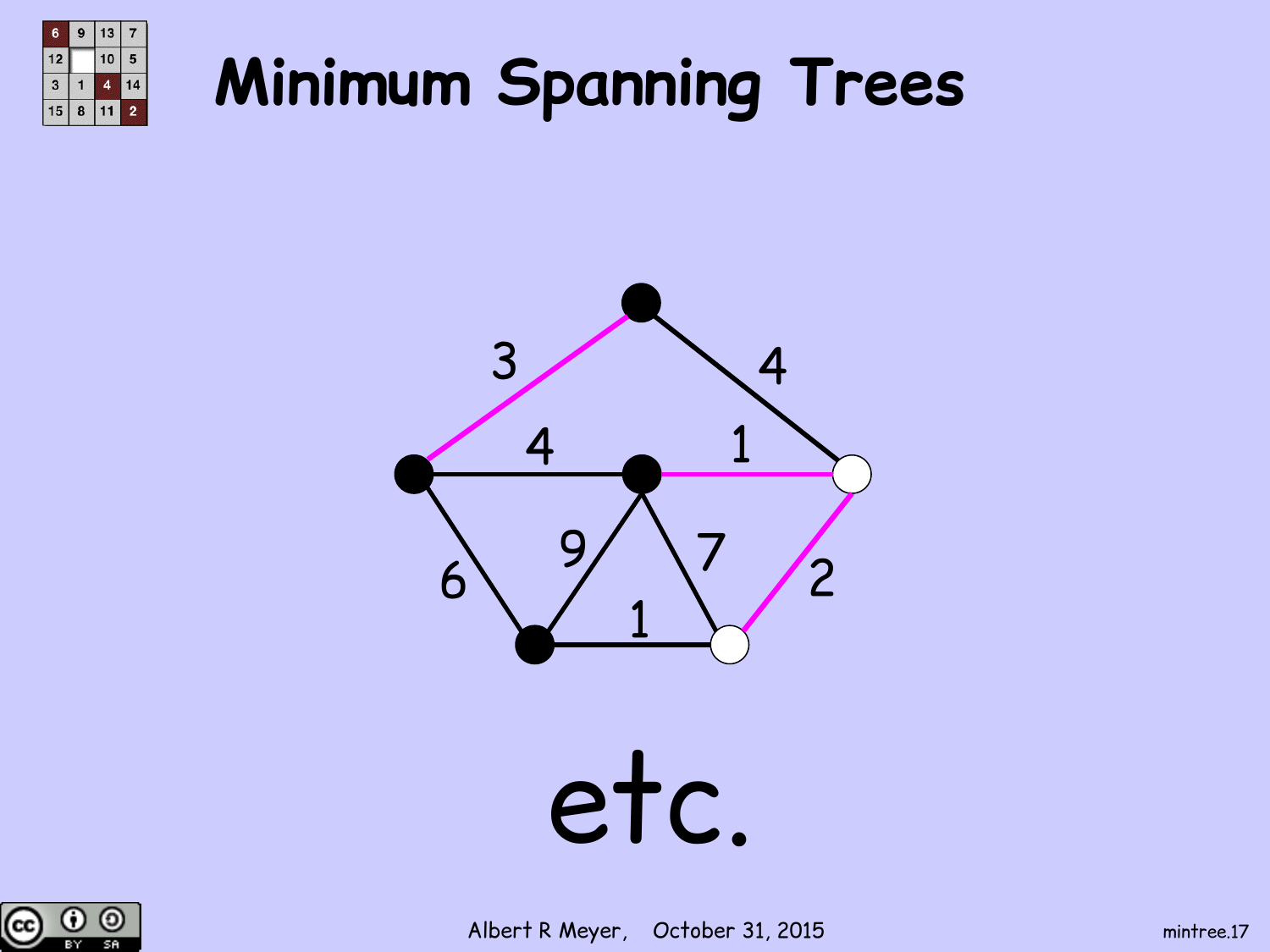

# Minimum Spanning Trees

3
4
1
4

9
7
2
6
1

etc.
mintree.17